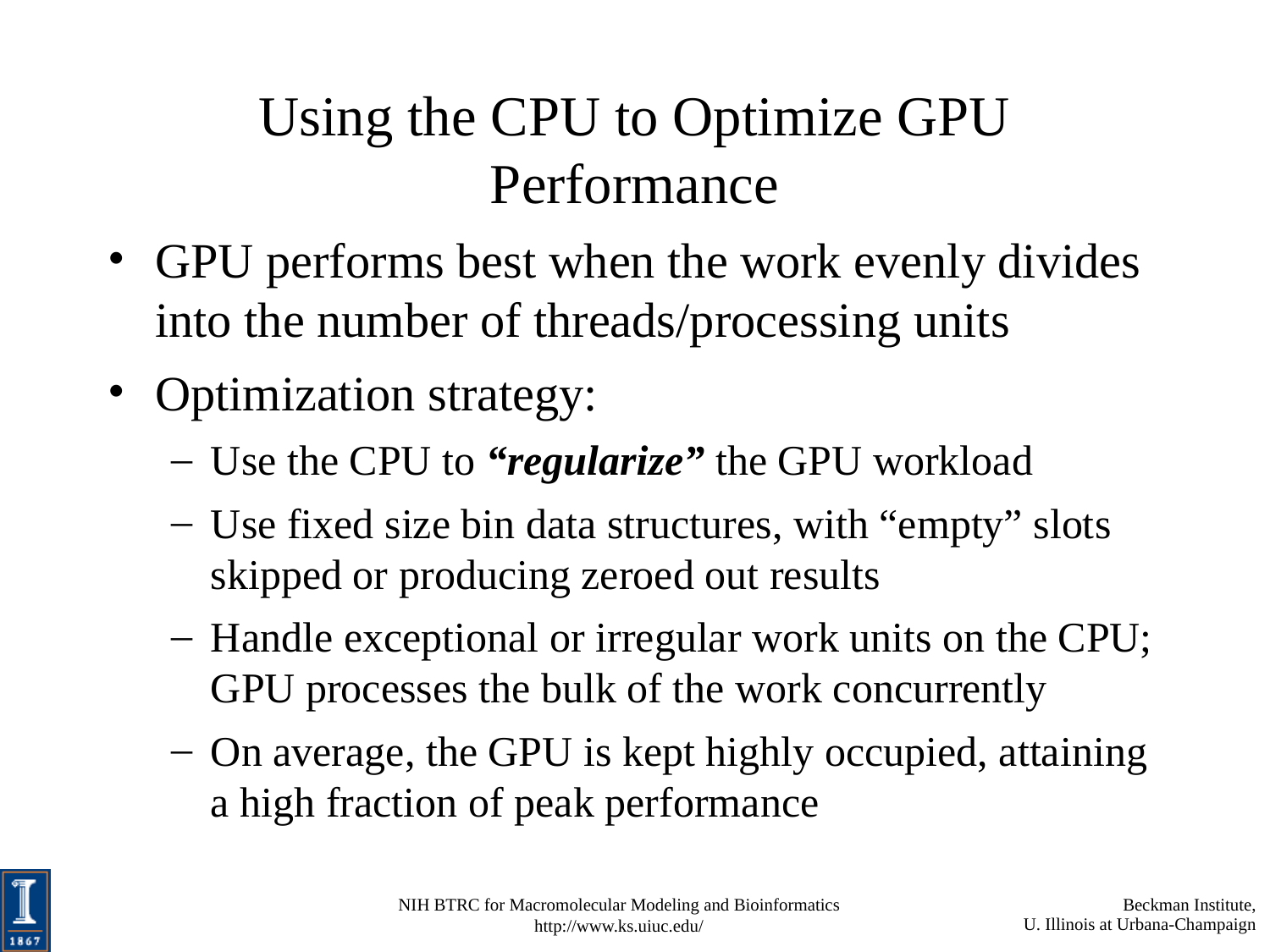

# Using the CPU to Optimize GPU Performance
GPU performs best when the work evenly divides into the number of threads/processing units
Optimization strategy:
Use the CPU to “regularize” the GPU workload
Use fixed size bin data structures, with “empty” slots skipped or producing zeroed out results
Handle exceptional or irregular work units on the CPU; GPU processes the bulk of the work concurrently
On average, the GPU is kept highly occupied, attaining a high fraction of peak performance